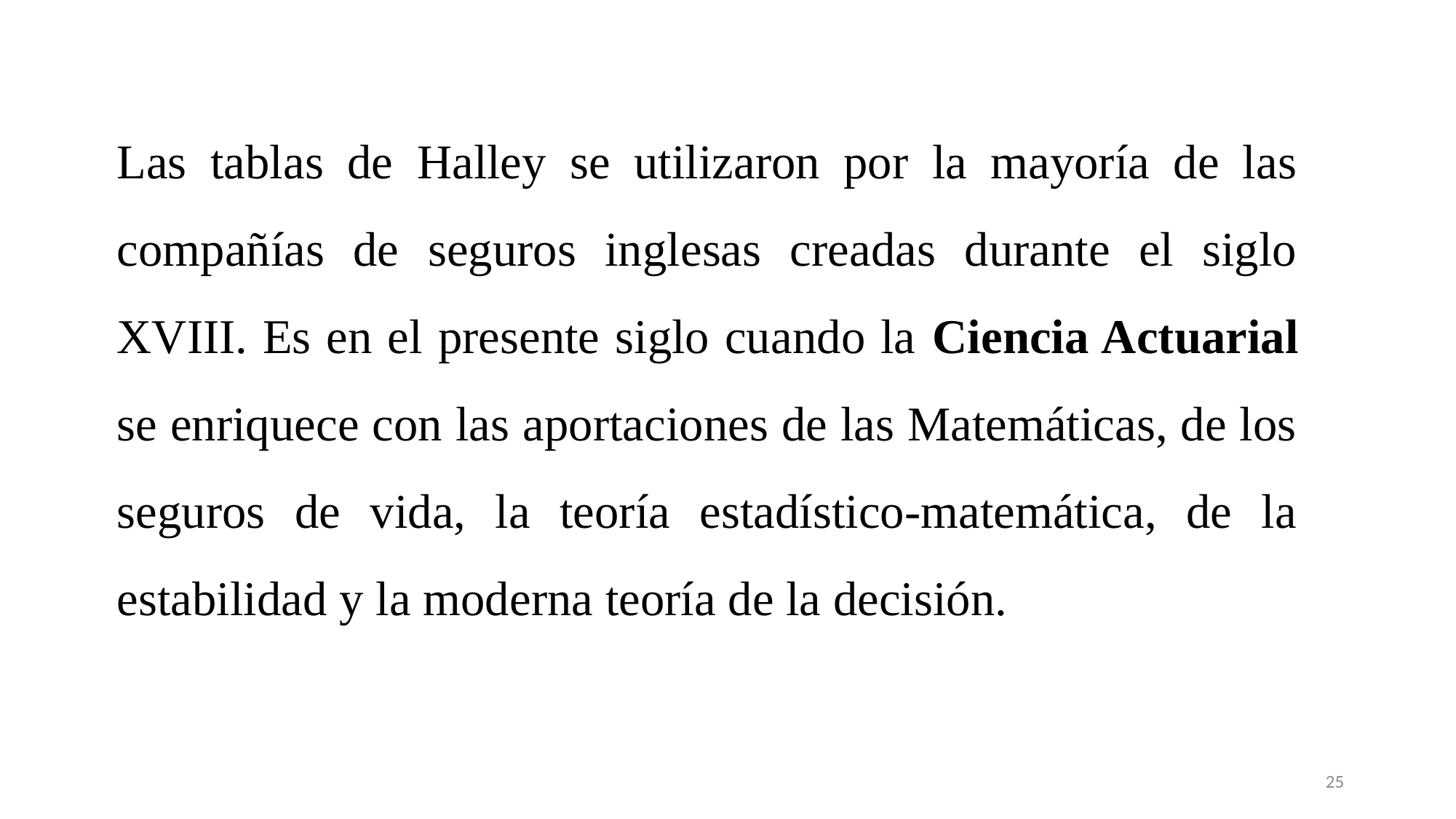

Las tablas de Halley se utilizaron por la mayoría de las compañías de seguros inglesas creadas durante el siglo XVIII. Es en el presente siglo cuando la Ciencia Actuarial se enriquece con las aportaciones de las Matemáticas, de los seguros de vida, la teoría estadístico-matemática, de la estabilidad y la moderna teoría de la decisión.

25